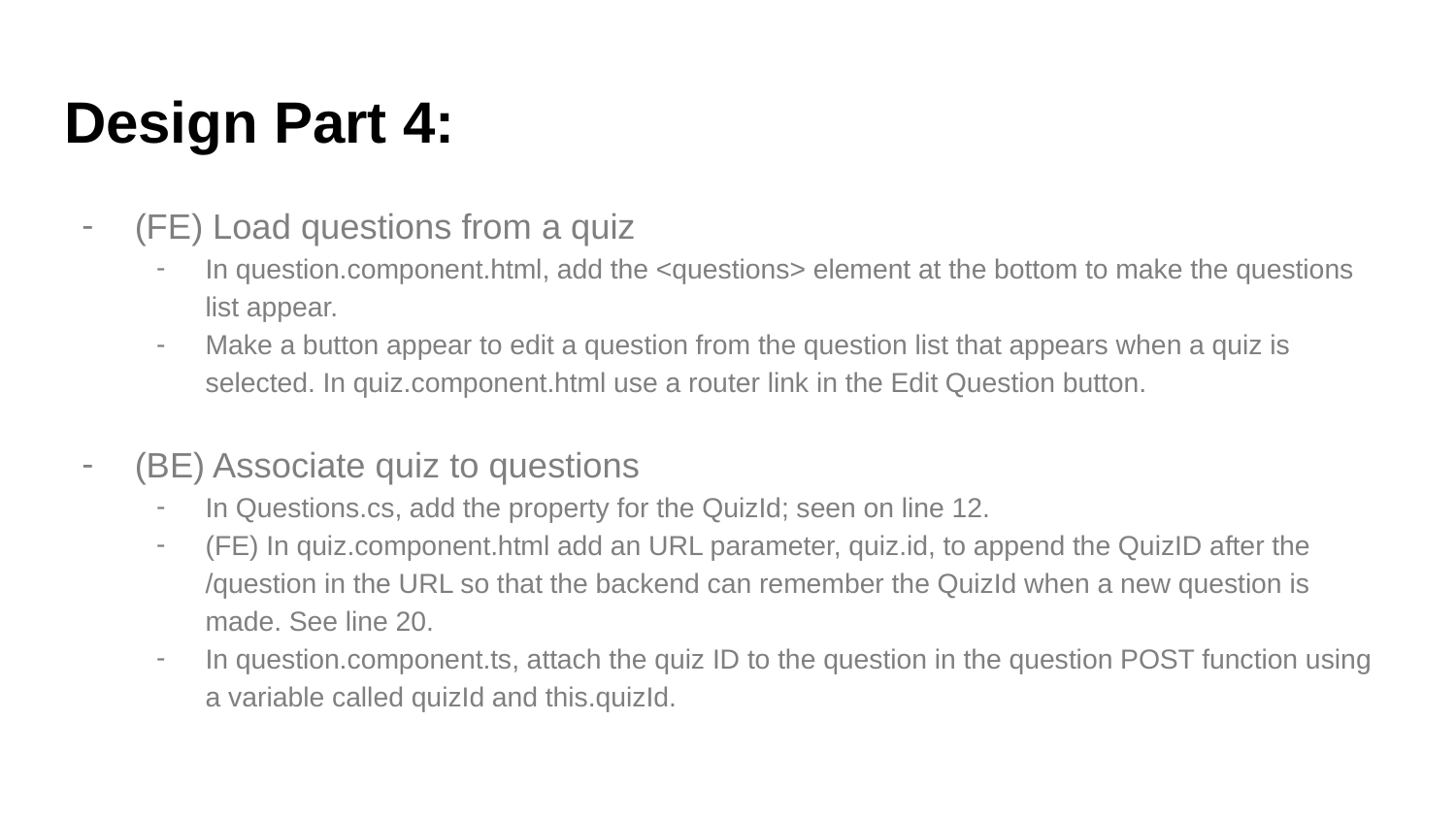

# Design Part 4:
(FE) Load questions from a quiz
In question.component.html, add the <questions> element at the bottom to make the questions list appear.
Make a button appear to edit a question from the question list that appears when a quiz is selected. In quiz.component.html use a router link in the Edit Question button.
(BE) Associate quiz to questions
In Questions.cs, add the property for the QuizId; seen on line 12.
(FE) In quiz.component.html add an URL parameter, quiz.id, to append the QuizID after the /question in the URL so that the backend can remember the QuizId when a new question is made. See line 20.
In question.component.ts, attach the quiz ID to the question in the question POST function using a variable called quizId and this.quizId.